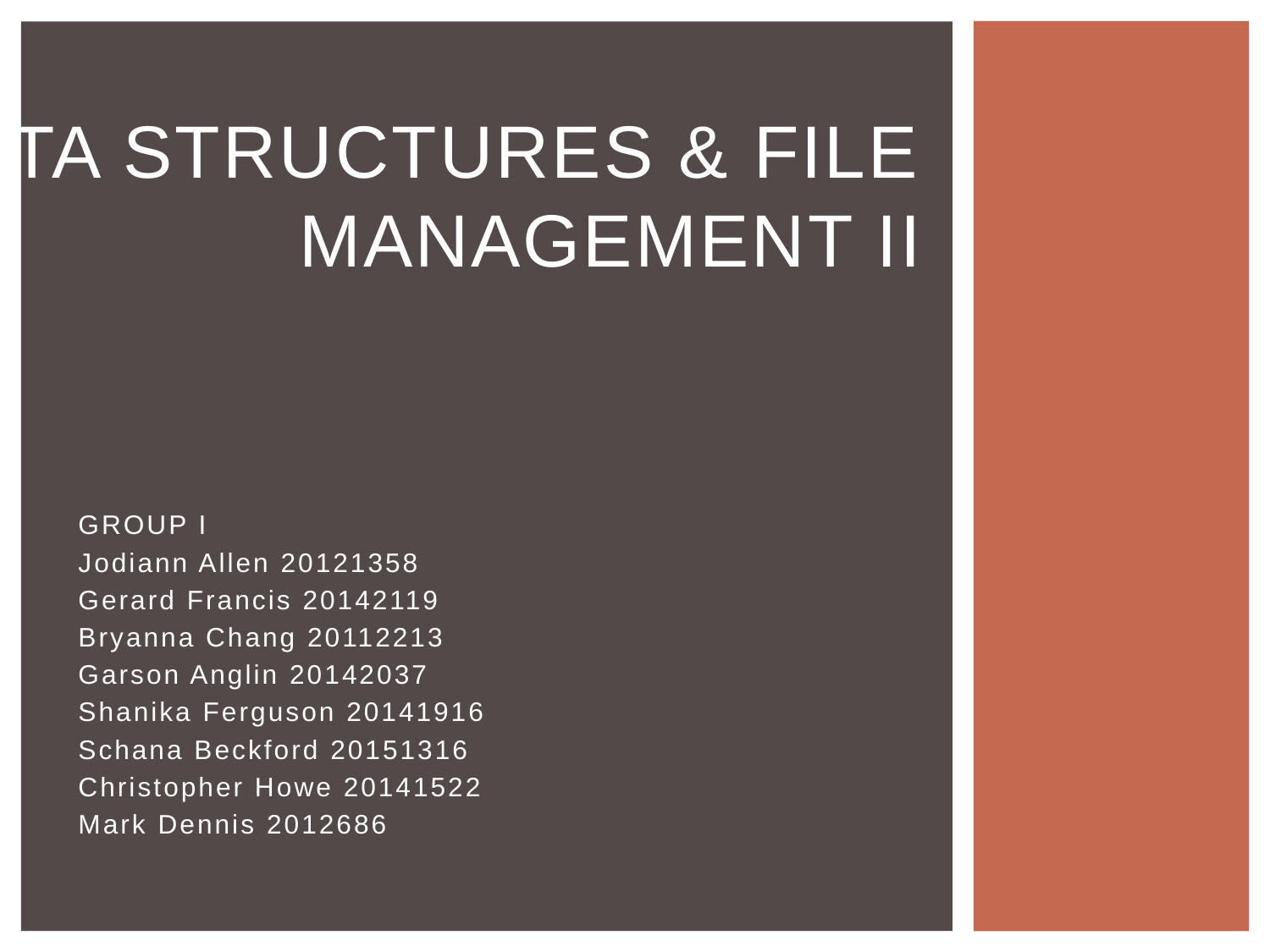

# Data Structures & File Management II
GROUP I
Jodiann Allen 20121358
Gerard Francis 20142119
Bryanna Chang 20112213
Garson Anglin 20142037
Shanika Ferguson 20141916
Schana Beckford 20151316
Christopher Howe 20141522
Mark Dennis 2012686